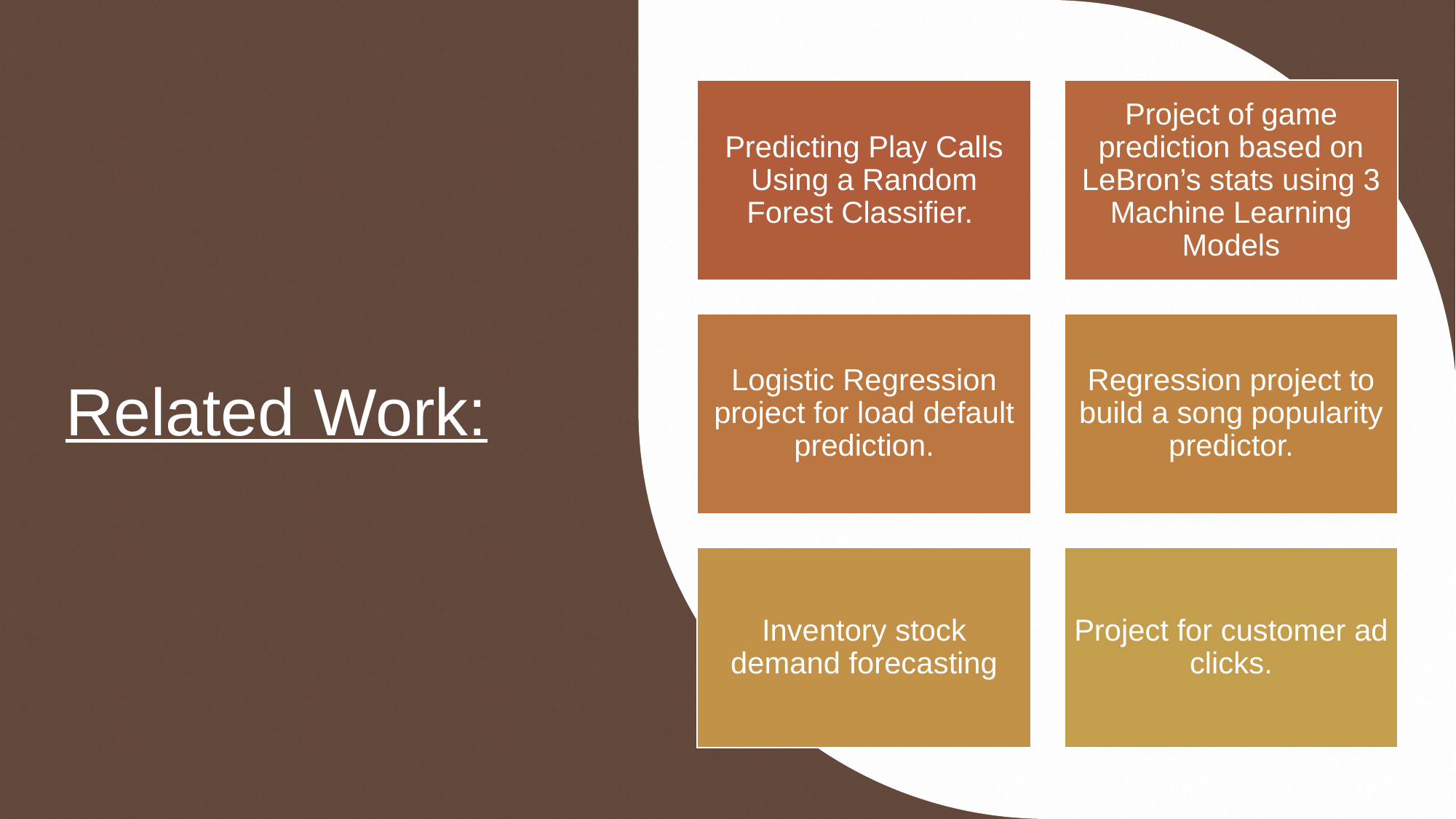

# Related Work:
Predicting Play Calls Using a Random Forest Classifier.
Project of game prediction based on LeBron’s stats using 3 Machine Learning Models
Logistic Regression project for load default prediction.
Regression project to build a song popularity predictor.
Inventory stock demand forecasting
Project for customer ad clicks.